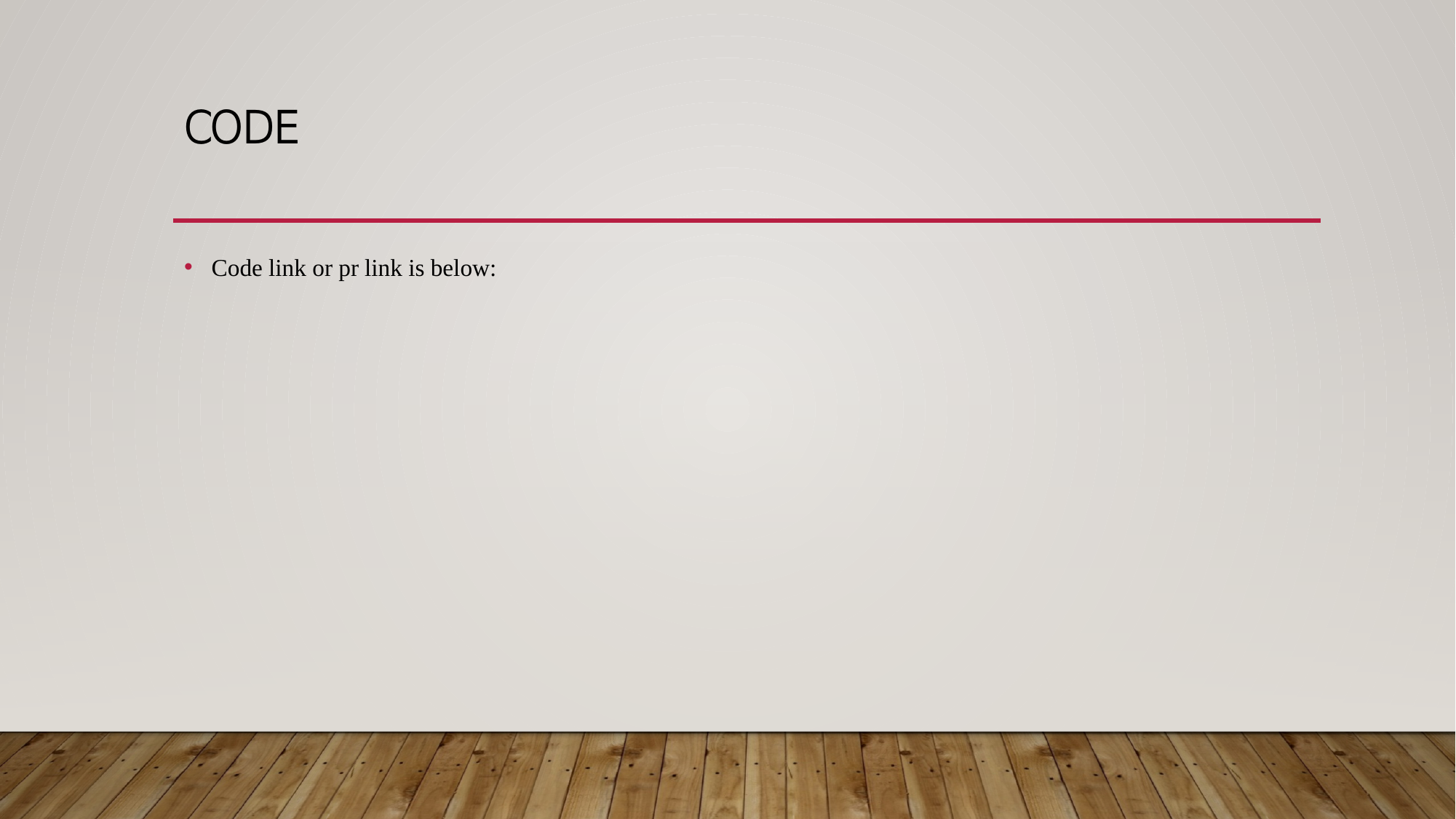

# CODE
Code link or pr link is below: